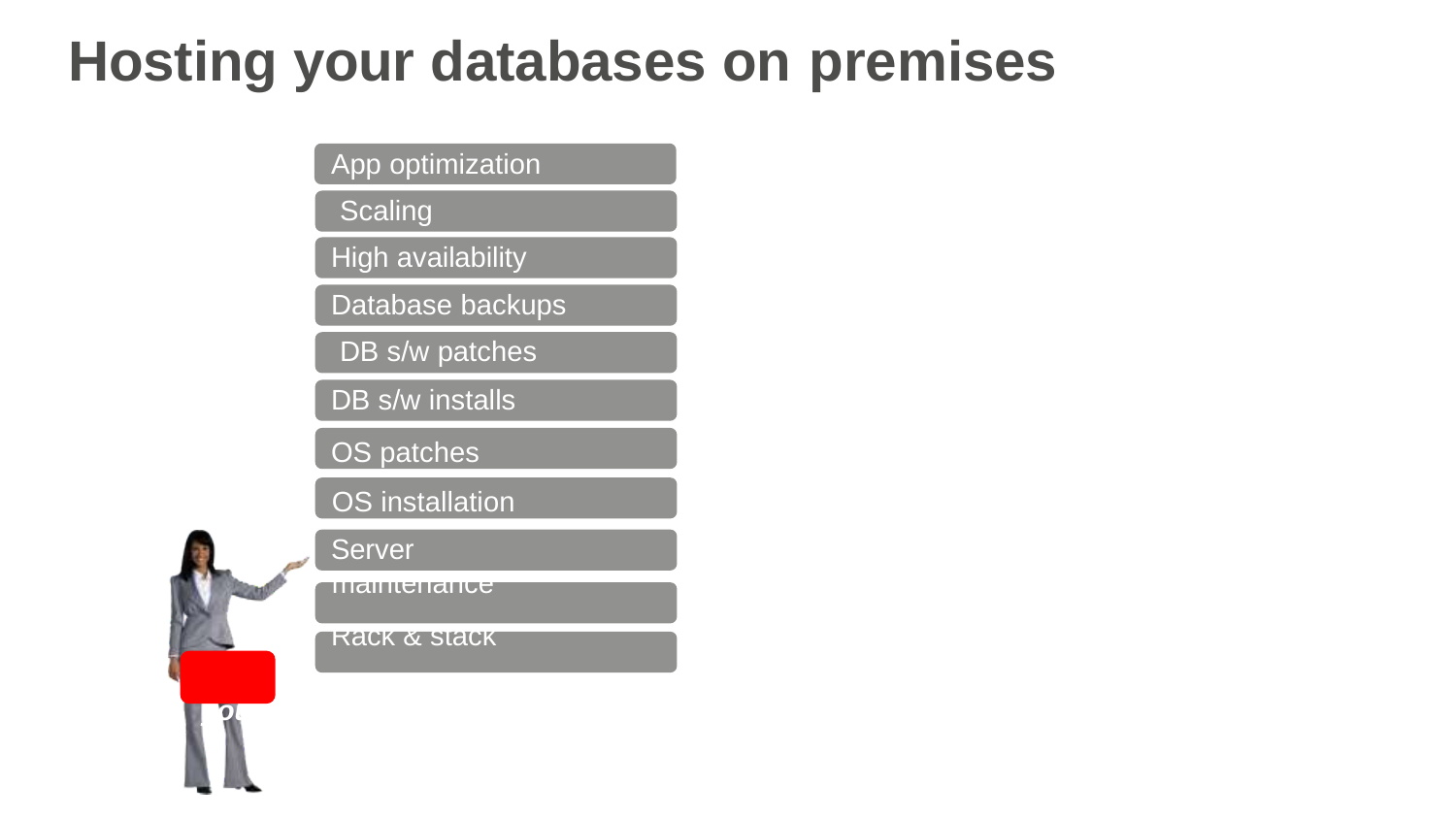

# Hosting your databases on premises
App optimization  Scaling
High availability
Database backups  DB s/w patches
DB s/w installs
OS patches  OS installation
Server maintenance
Rack & stack  Power, HVAC, net
you